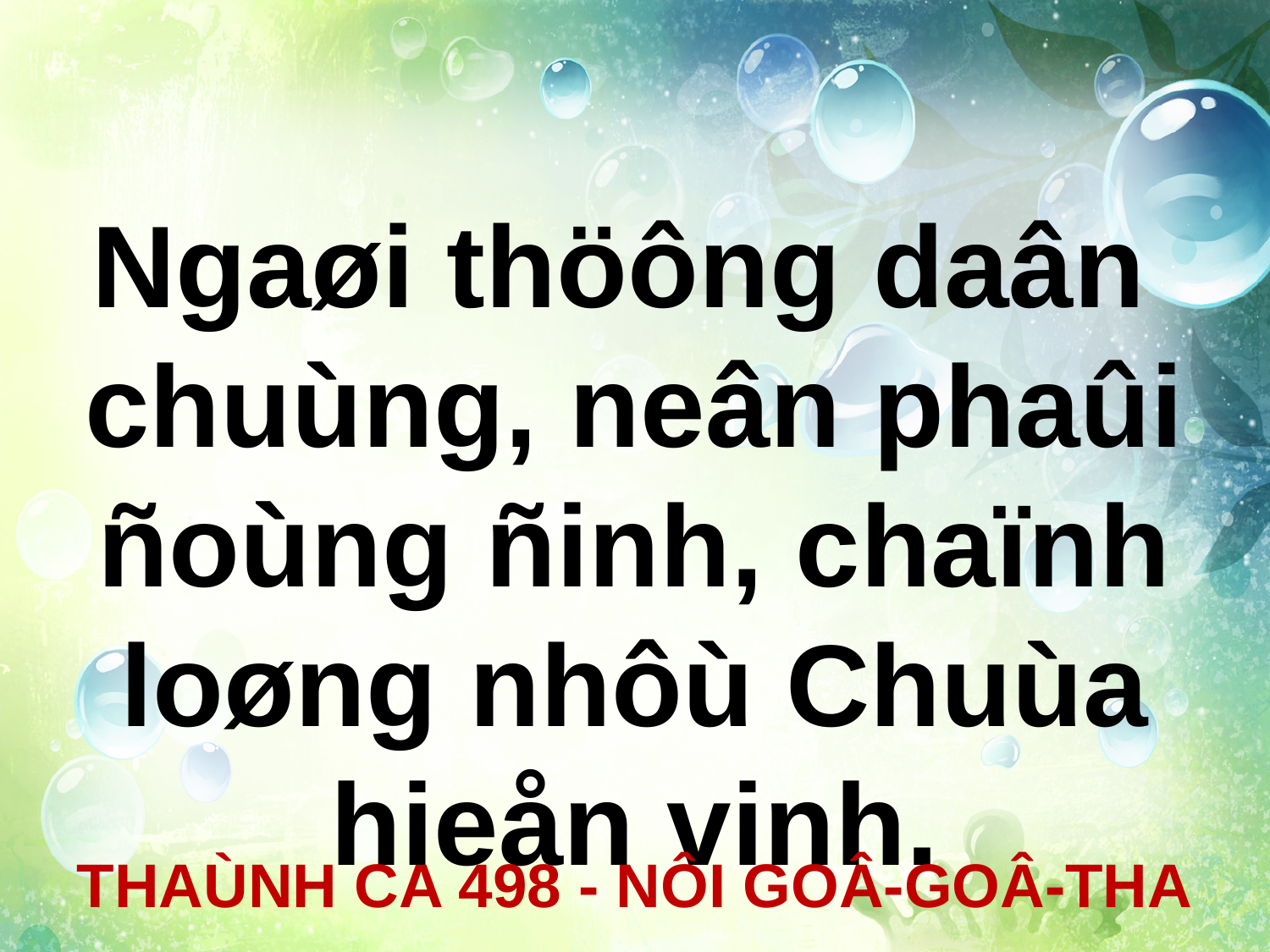

Ngaøi thöông daân
chuùng, neân phaûi ñoùng ñinh, chaïnh loøng nhôù Chuùa hieån vinh.
THAÙNH CA 498 - NÔI GOÂ-GOÂ-THA